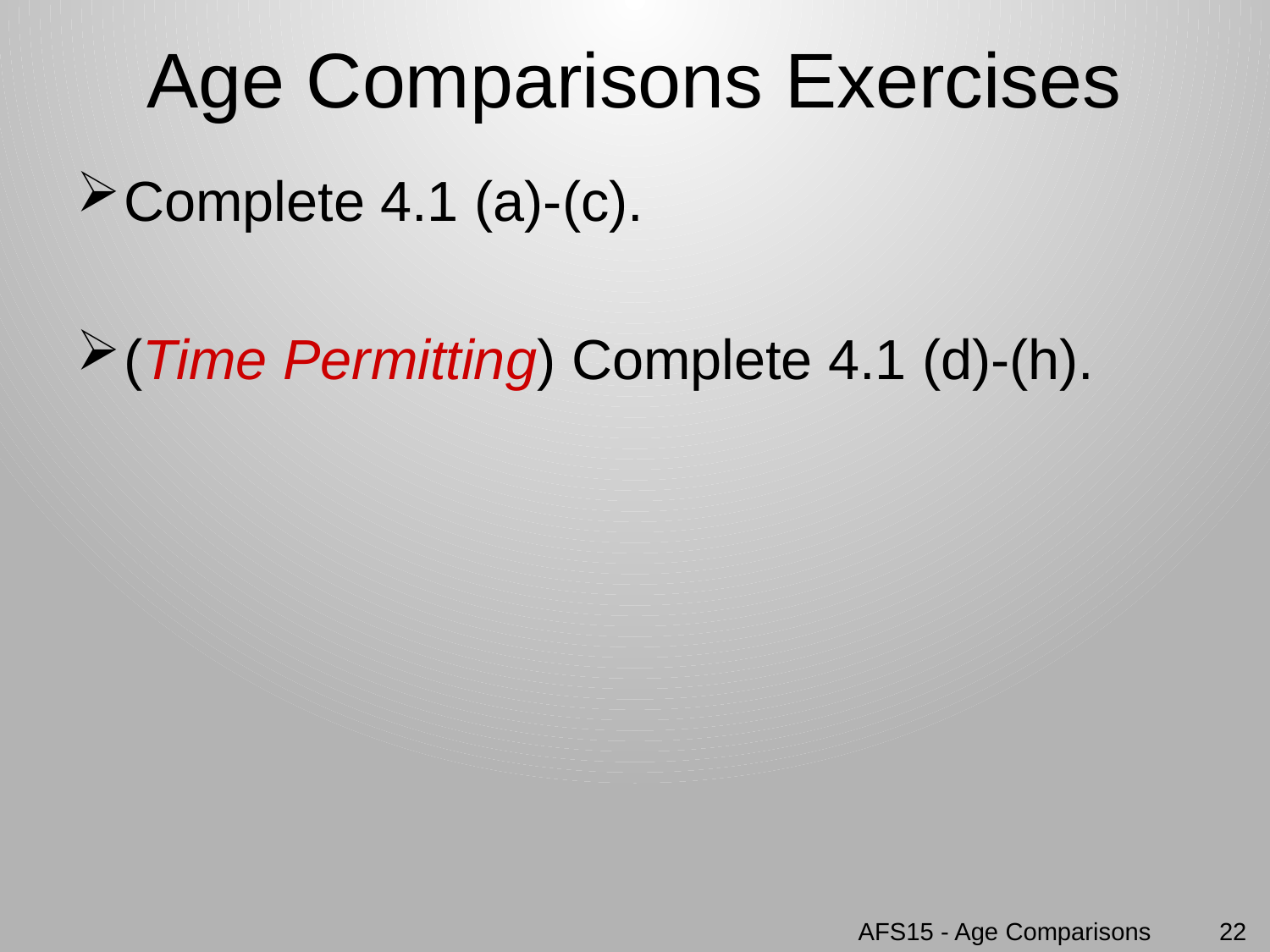

# Age Comparisons Exercises
Complete 4.1 (a)-(c).

(Time Permitting) Complete 4.1 (d)-(h).
22
AFS15 - Age Comparisons